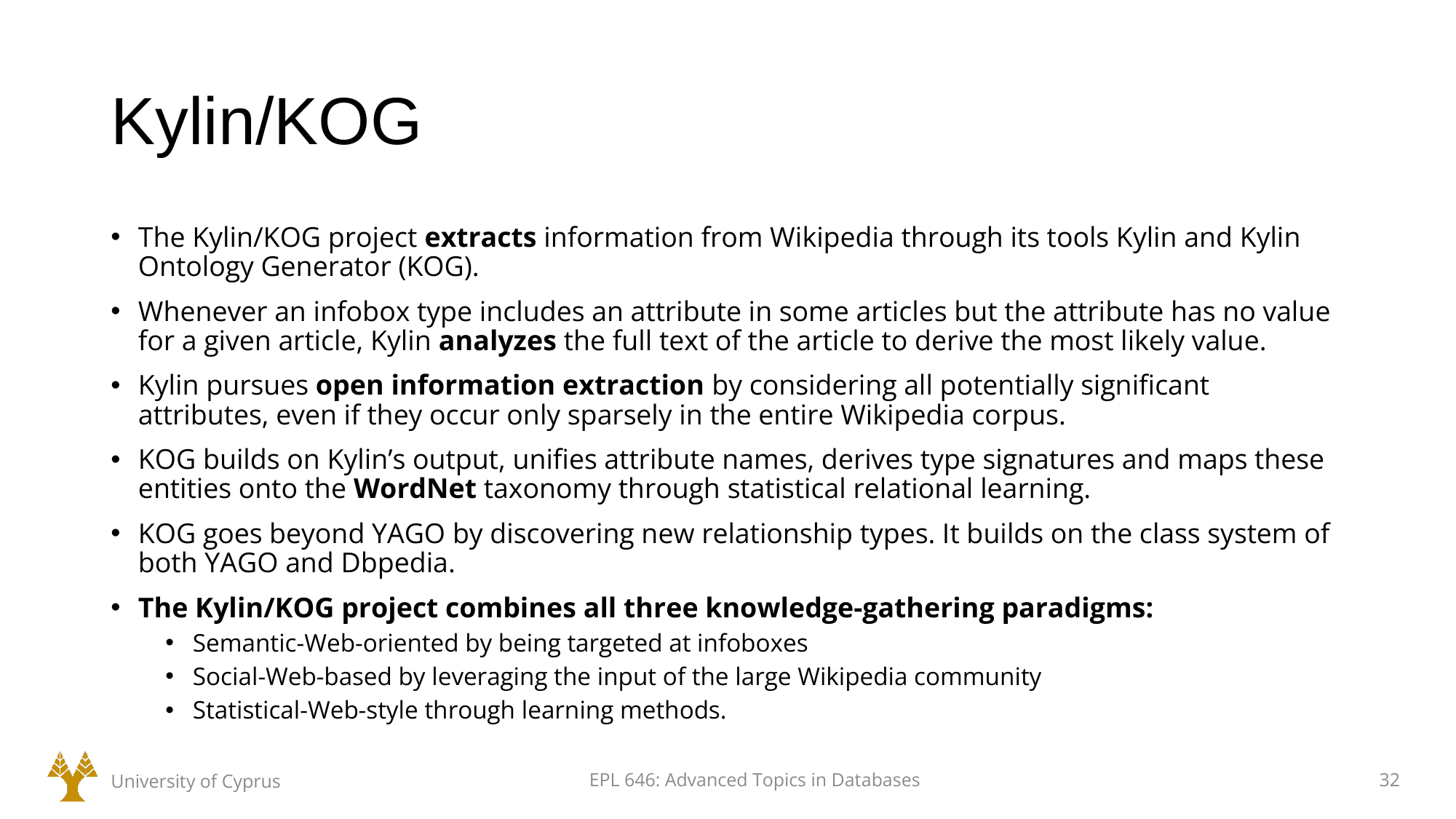

# Kylin/KOG
The Kylin/KOG project extracts information from Wikipedia through its tools Kylin and Kylin Ontology Generator (KOG).
Whenever an infobox type includes an attribute in some articles but the attribute has no value for a given article, Kylin analyzes the full text of the article to derive the most likely value.
Kylin pursues open information extraction by considering all potentially significant attributes, even if they occur only sparsely in the entire Wikipedia corpus.
KOG builds on Kylin’s output, unifies attribute names, derives type signatures and maps these entities onto the WordNet taxonomy through statistical relational learning.
KOG goes beyond YAGO by discovering new relationship types. It builds on the class system of both YAGO and Dbpedia.
The Kylin/KOG project combines all three knowledge-gathering paradigms:
Semantic-Web-oriented by being targeted at infoboxes
Social-Web-based by leveraging the input of the large Wikipedia community
Statistical-Web-style through learning methods.
University of Cyprus
EPL 646: Advanced Topics in Databases
32